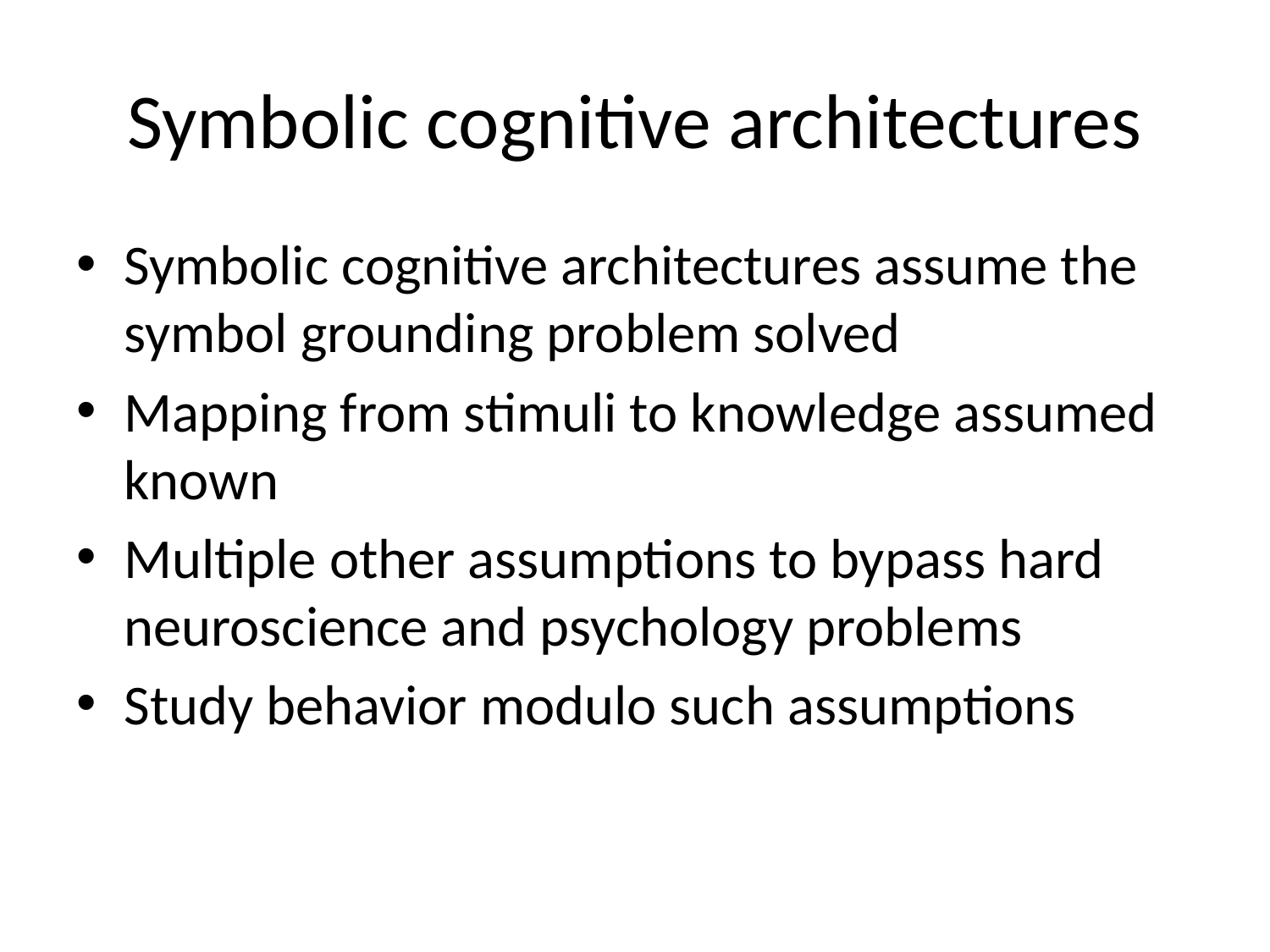

# Symbolic cognitive architectures
Symbolic cognitive architectures assume the symbol grounding problem solved
Mapping from stimuli to knowledge assumed known
Multiple other assumptions to bypass hard neuroscience and psychology problems
Study behavior modulo such assumptions